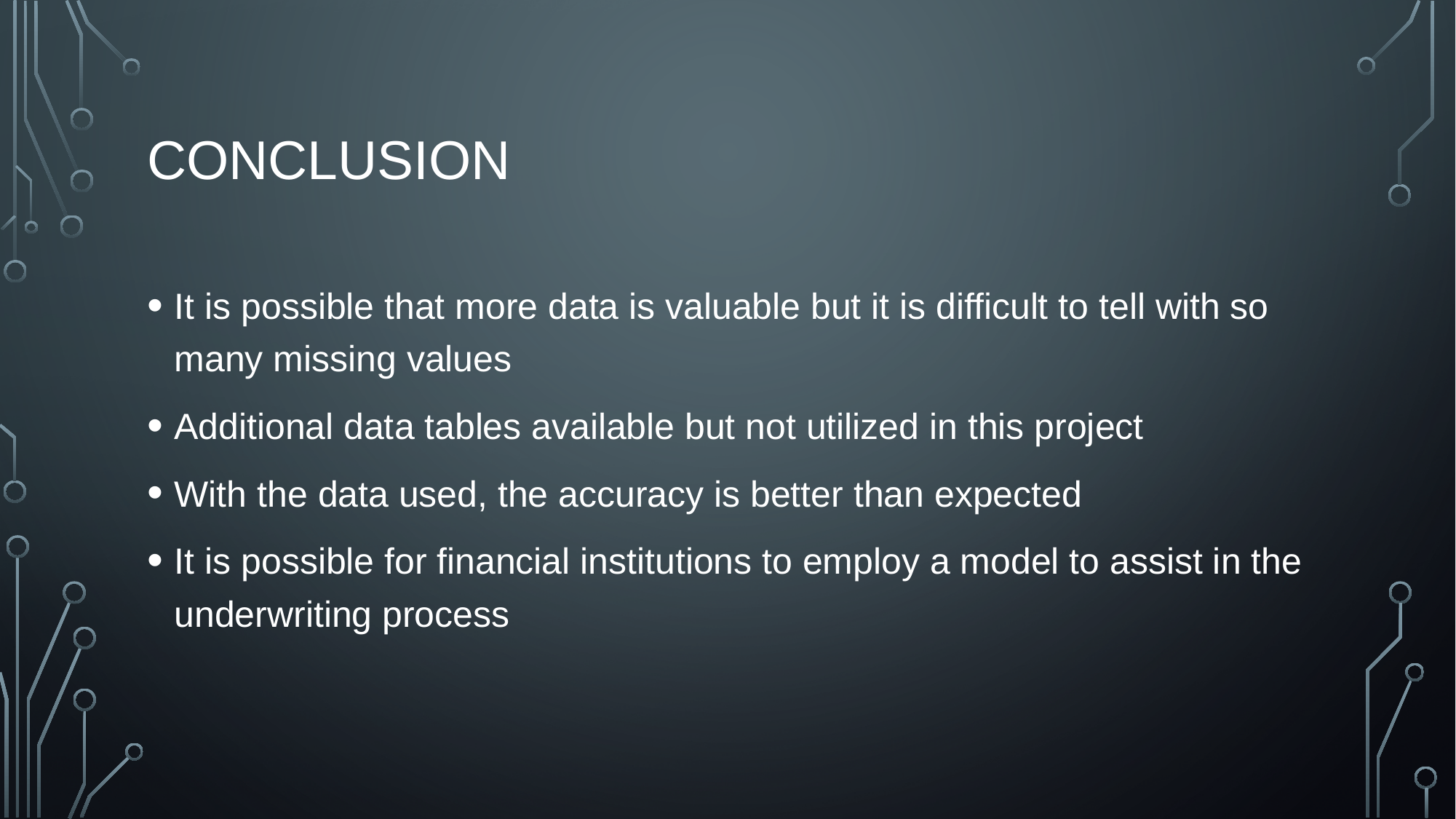

# Conclusion
It is possible that more data is valuable but it is difficult to tell with so many missing values
Additional data tables available but not utilized in this project
With the data used, the accuracy is better than expected
It is possible for financial institutions to employ a model to assist in the underwriting process